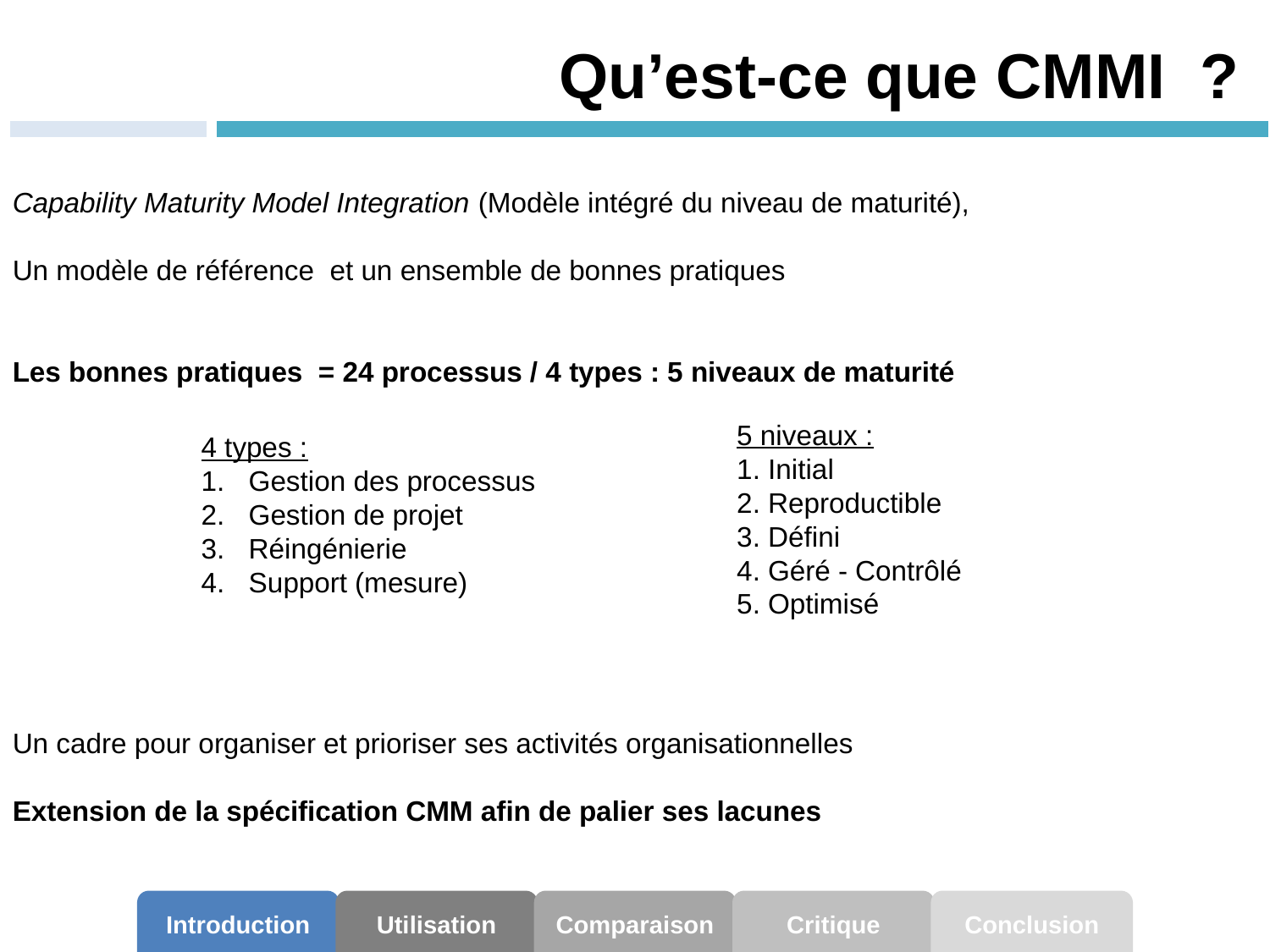

# Qu’est-ce que CMMI  ?

Capability Maturity Model Integration (Modèle intégré du niveau de maturité),

Un modèle de référence  et un ensemble de bonnes pratiques

Les bonnes pratiques  = 24 processus / 4 types : 5 niveaux de maturité

Un cadre pour organiser et prioriser ses activités organisationnelles

Extension de la spécification CMM afin de palier ses lacunes
5 niveaux :
1. Initial
2. Reproductible
3. Défini
4. Géré - Contrôlé
5. Optimisé
4 types :
Gestion des processus
Gestion de projet
Réingénierie
Support (mesure)

Introduction
Utilisation
Comparaison
Critique
Conclusion